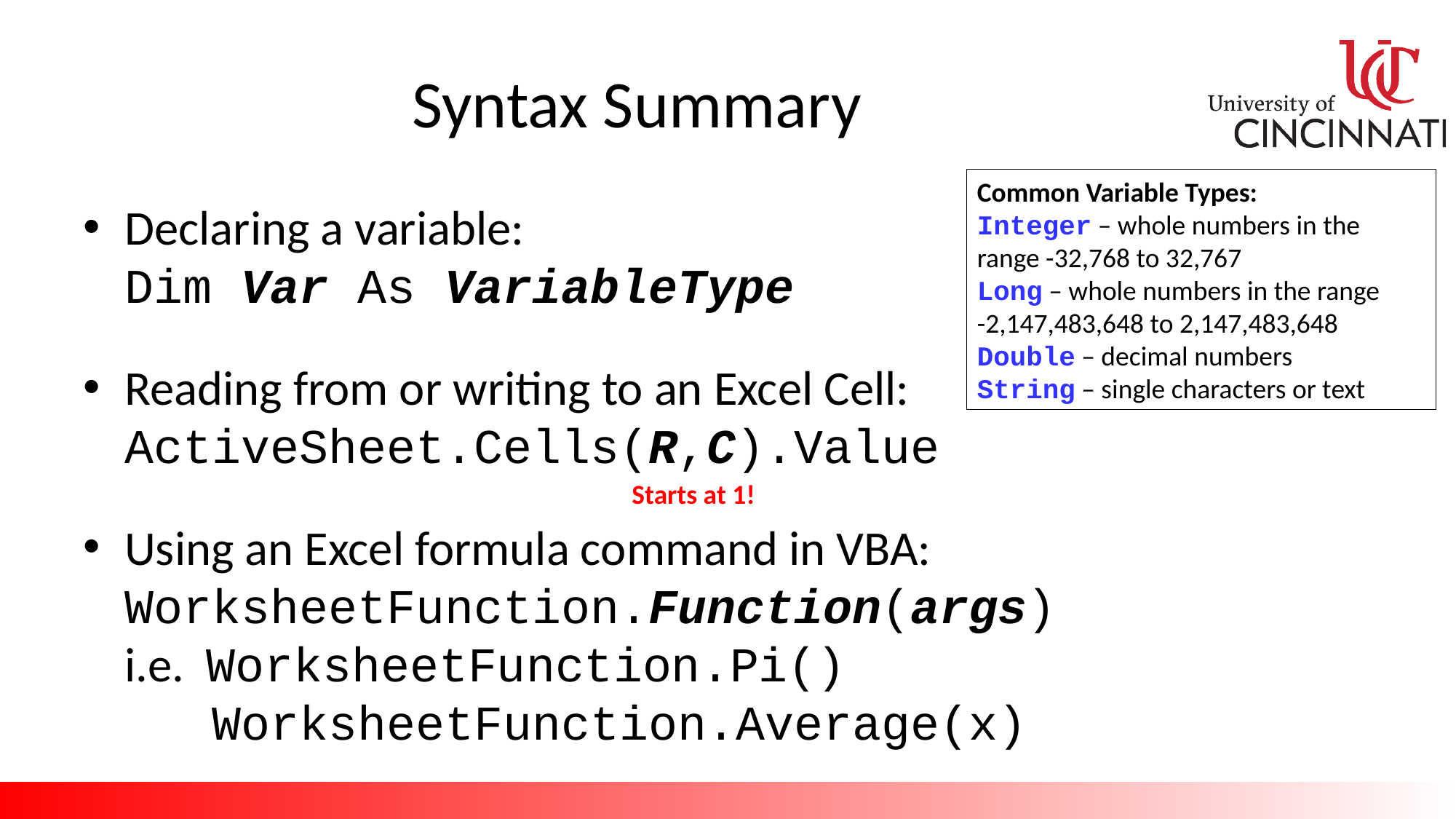

# Syntax Summary
Common Variable Types:
Integer – whole numbers in the range -32,768 to 32,767
Long – whole numbers in the range
-2,147,483,648 to 2,147,483,648
Double – decimal numbers
String – single characters or text
Declaring a variable:
Dim Var As VariableType

Reading from or writing to an Excel Cell:
ActiveSheet.Cells(R,C).Value

Using an Excel formula command in VBA:
WorksheetFunction.Function(args)
i.e.  WorksheetFunction.Pi()
   WorksheetFunction.Average(x)
Starts at 1!